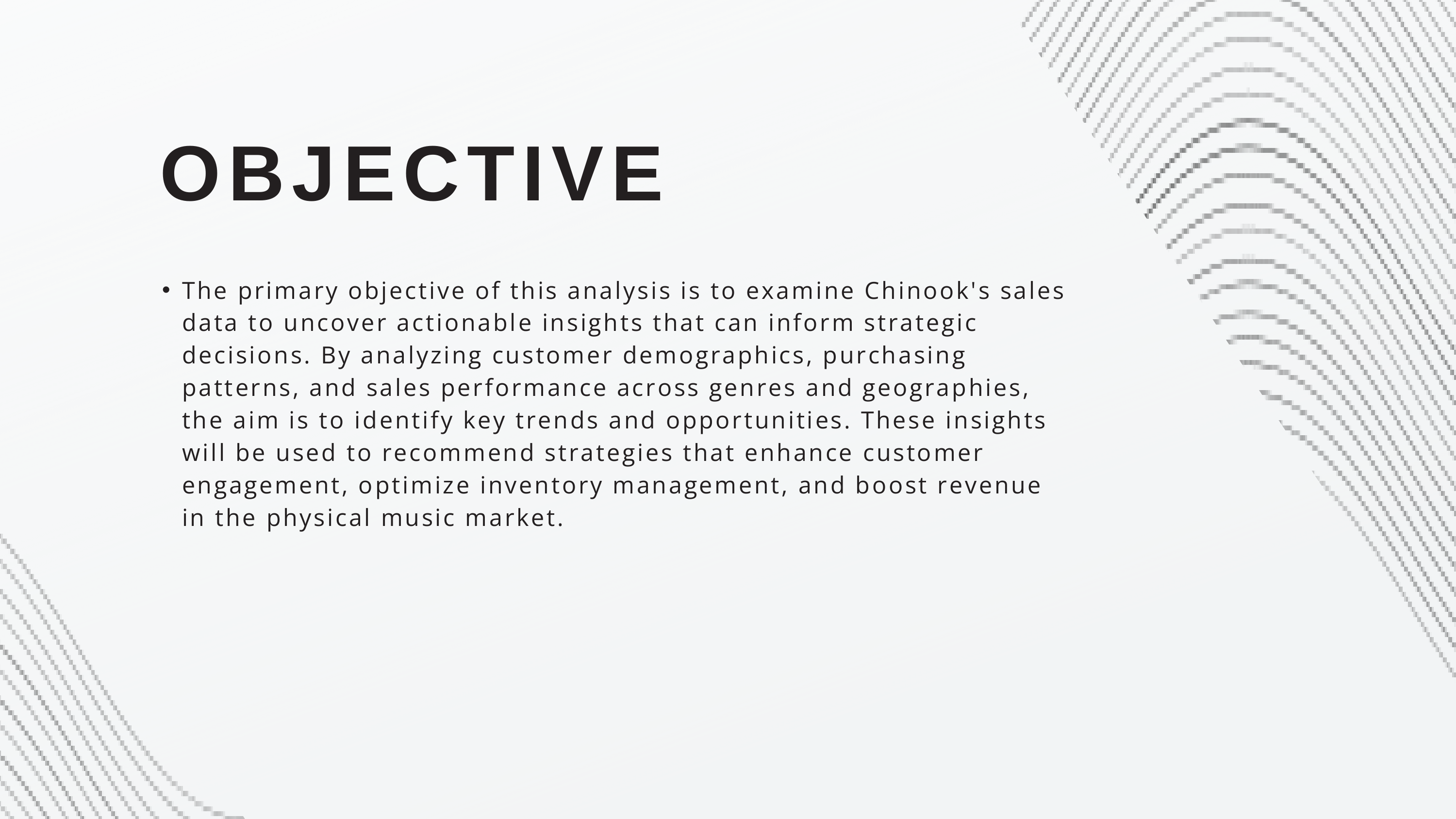

OBJECTIVE
The primary objective of this analysis is to examine Chinook's sales data to uncover actionable insights that can inform strategic decisions. By analyzing customer demographics, purchasing patterns, and sales performance across genres and geographies, the aim is to identify key trends and opportunities. These insights will be used to recommend strategies that enhance customer engagement, optimize inventory management, and boost revenue in the physical music market.